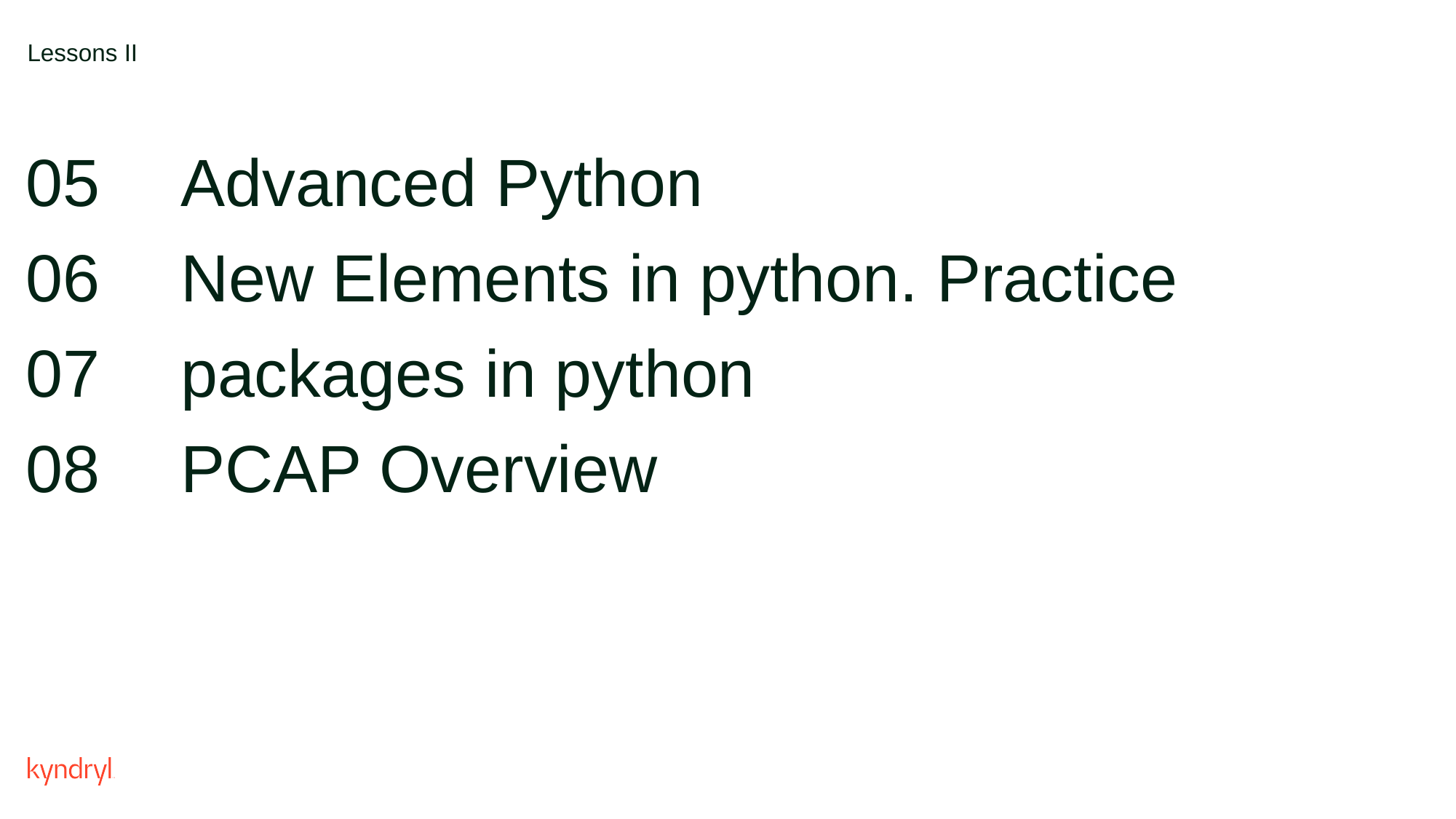

# Lessons II
Advanced Python
New Elements in python. Practice
packages in python
PCAP Overview

05
06
07
08